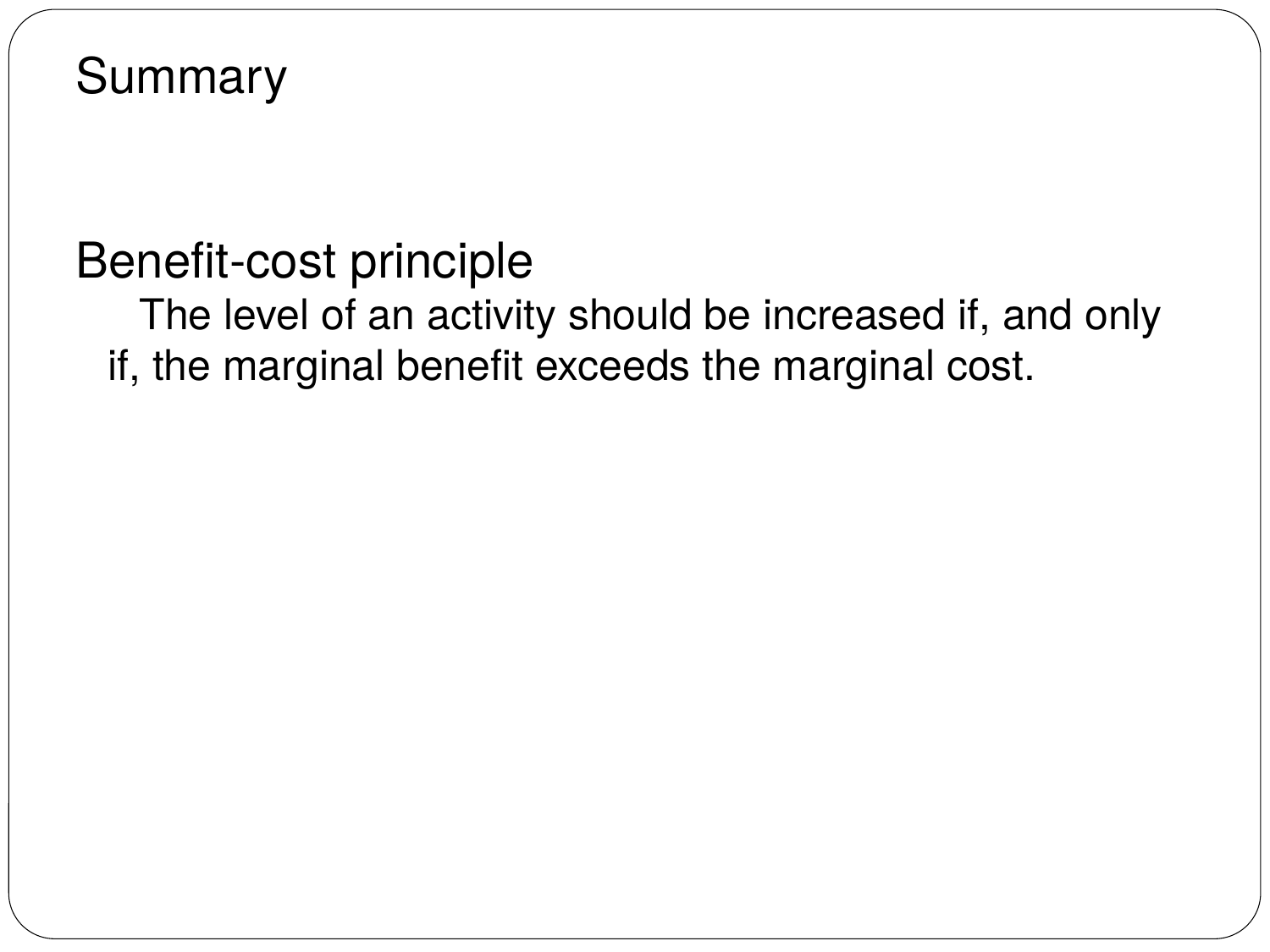

# Summary
Benefit-cost principle
The level of an activity should be increased if, and only if, the marginal benefit exceeds the marginal cost.